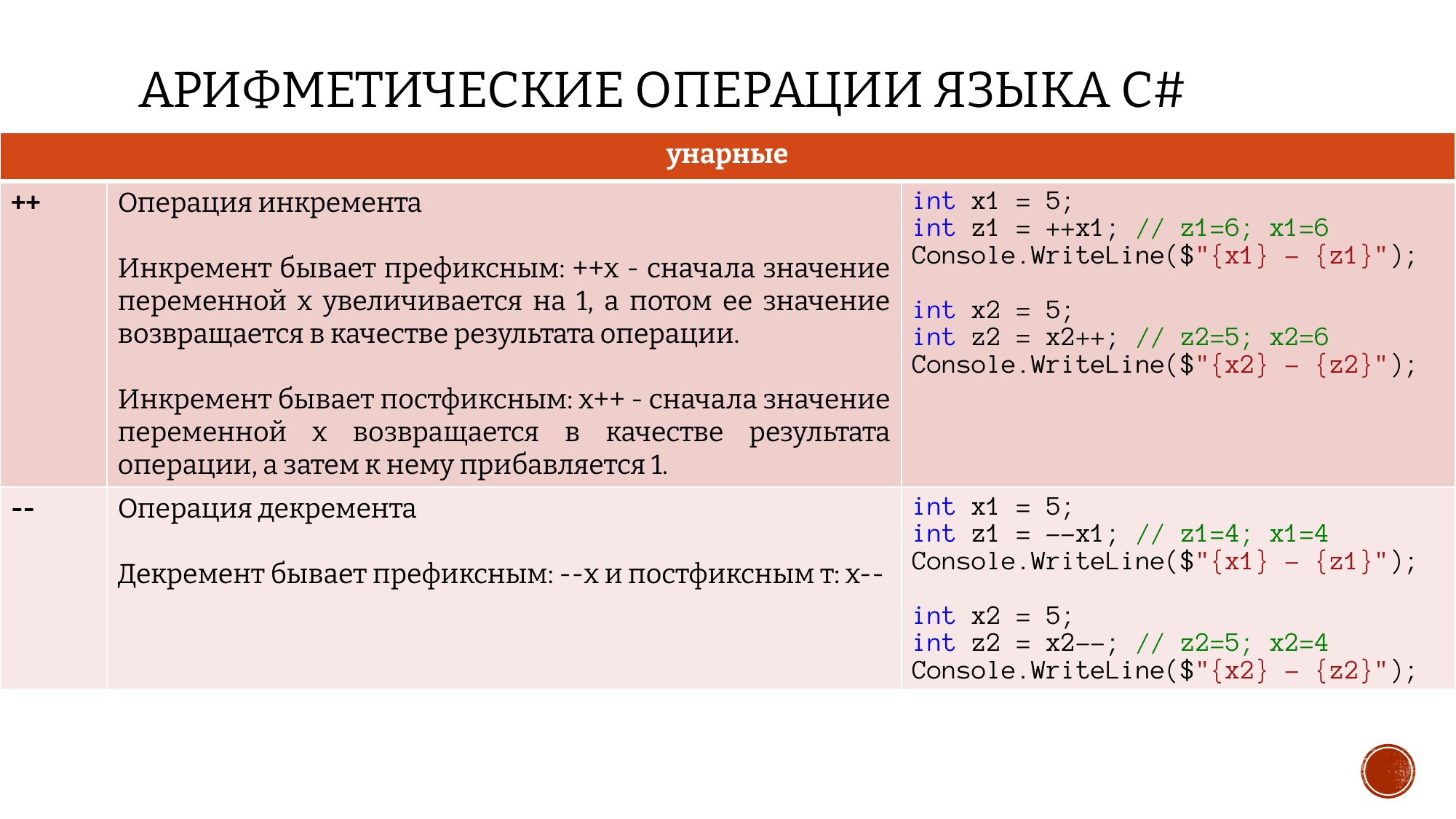

# Арифметические операции языка C#

| унарные |  |  |
| --- | --- | --- |
| ++ | Операция инкремента Инкремент бывает префиксным: ++x - сначала значение переменной x увеличивается на 1, а потом ее значение возвращается в качестве результата операции. Инкремент бывает постфиксным: x++ - сначала значение переменной x возвращается в качестве результата операции, а затем к нему прибавляется 1. | int x1 = 5; int z1 = ++x1; // z1=6; x1=6 Console.WriteLine($"{x1} - {z1}"); int x2 = 5; int z2 = x2++; // z2=5; x2=6 Console.WriteLine($"{x2} - {z2}"); |
| -- | Операция декремента Декремент бывает префиксным: --x и постфиксным т: x-- | int x1 = 5; int z1 = --x1; // z1=4; x1=4 Console.WriteLine($"{x1} - {z1}"); int x2 = 5; int z2 = x2--; // z2=5; x2=4 Console.WriteLine($"{x2} - {z2}"); |